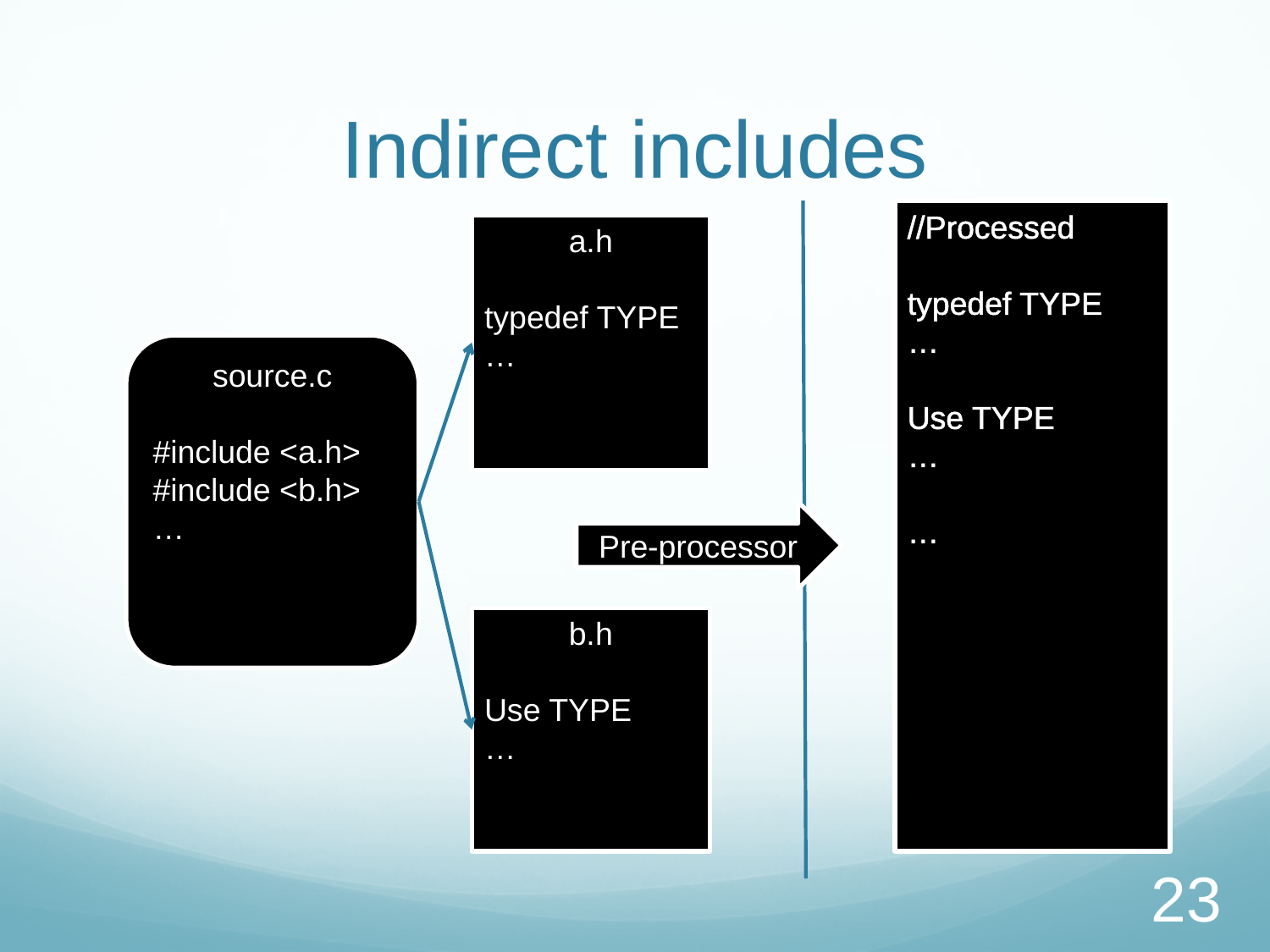

# Indirect includes
//Processed

typedef TYPE
…

Use TYPE
…

…
a.h

typedef TYPE
…
source.c

#include <a.h>
#include <b.h>
…
Pre-processor
b.h

Use TYPE
…
23